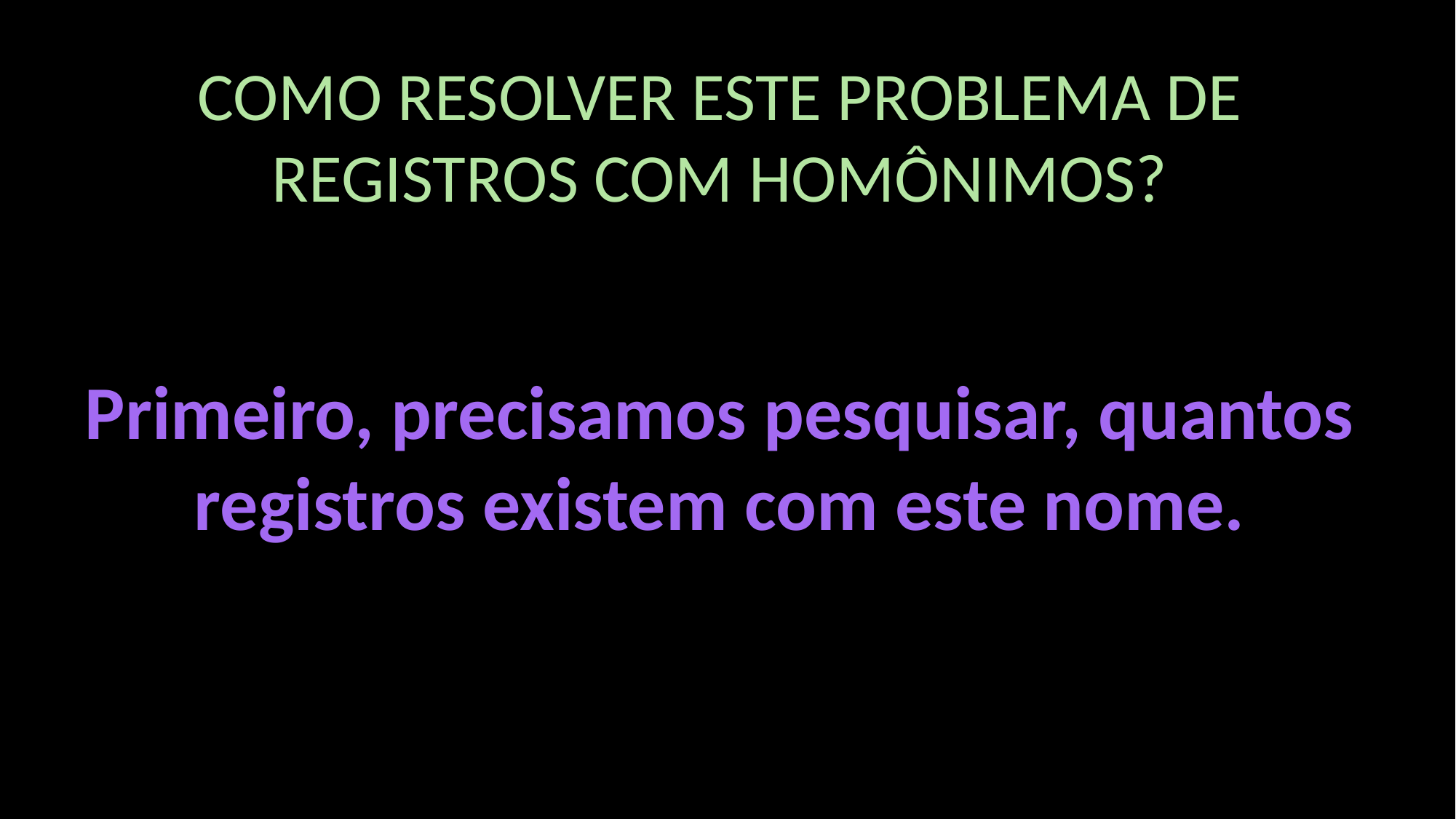

COMO RESOLVER ESTE PROBLEMA DE REGISTROS COM HOMÔNIMOS?
Primeiro, precisamos pesquisar, quantos registros existem com este nome.